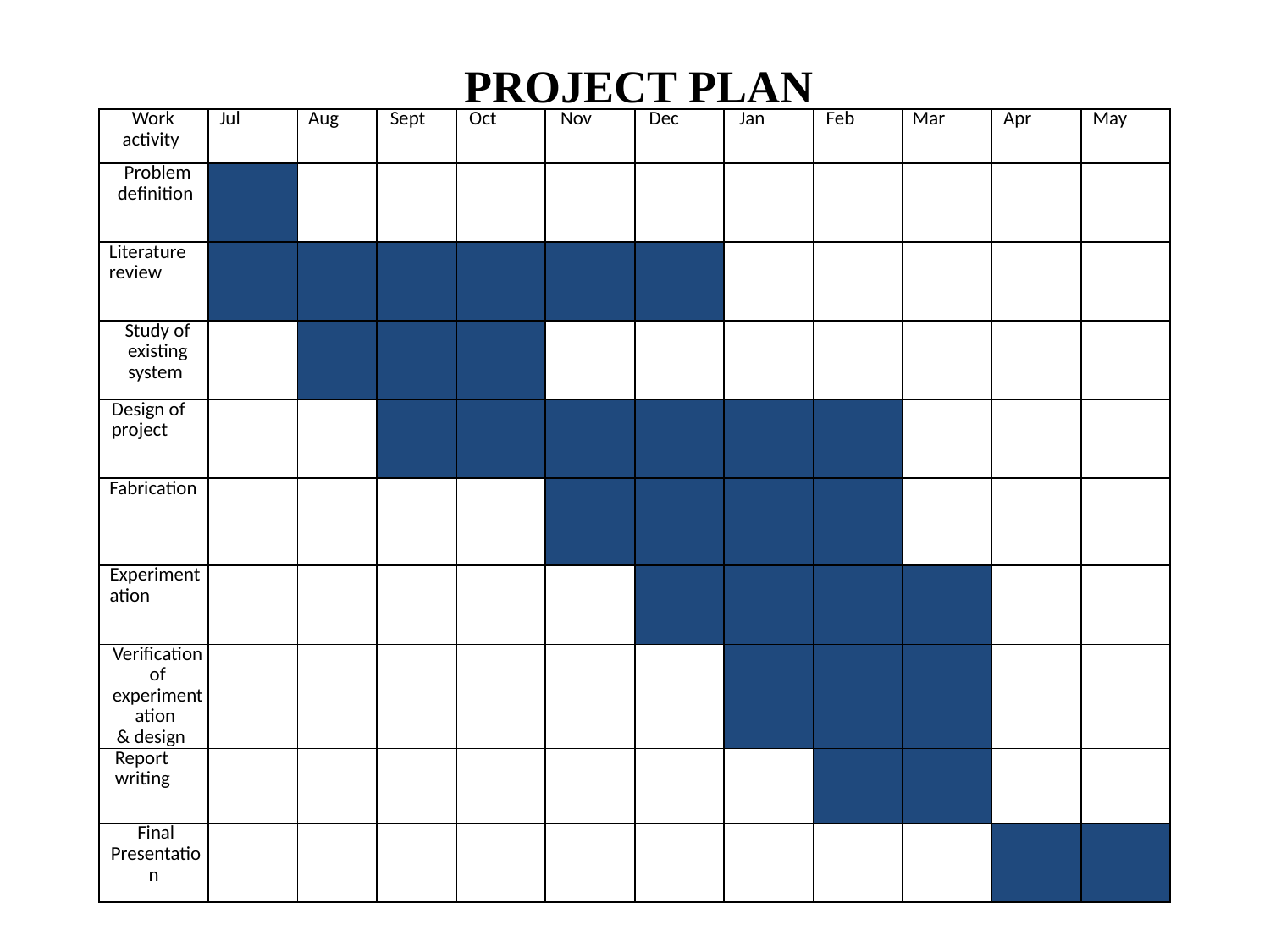

# PROJECT PLAN
| Work activity | Jul | Aug | Sept | Oct | Nov | Dec | Jan | Feb | Mar | Apr | May |
| --- | --- | --- | --- | --- | --- | --- | --- | --- | --- | --- | --- |
| Problem definition |  |  |  |  |  |  |  |  |  |  |  |
| Literature review |  |  |  |  |  |  |  |  |  |  |  |
| Study of existing system |  |  |  |  |  |  |  |  |  |  |  |
| Design of project |  |  |  |  |  |  |  |  |  |  |  |
| Fabrication |  |  |  |  |  |  |  |  |  |  |  |
| Experimentation |  |  |  |  |  |  |  |  |  |  |  |
| Verification of experimentation & design |  |  |  |  |  |  |  |  |  |  |  |
| Report writing |  |  |  |  |  |  |  |  |  |  |  |
| Final Presentation |  |  |  |  |  |  |  |  |  |  |  |